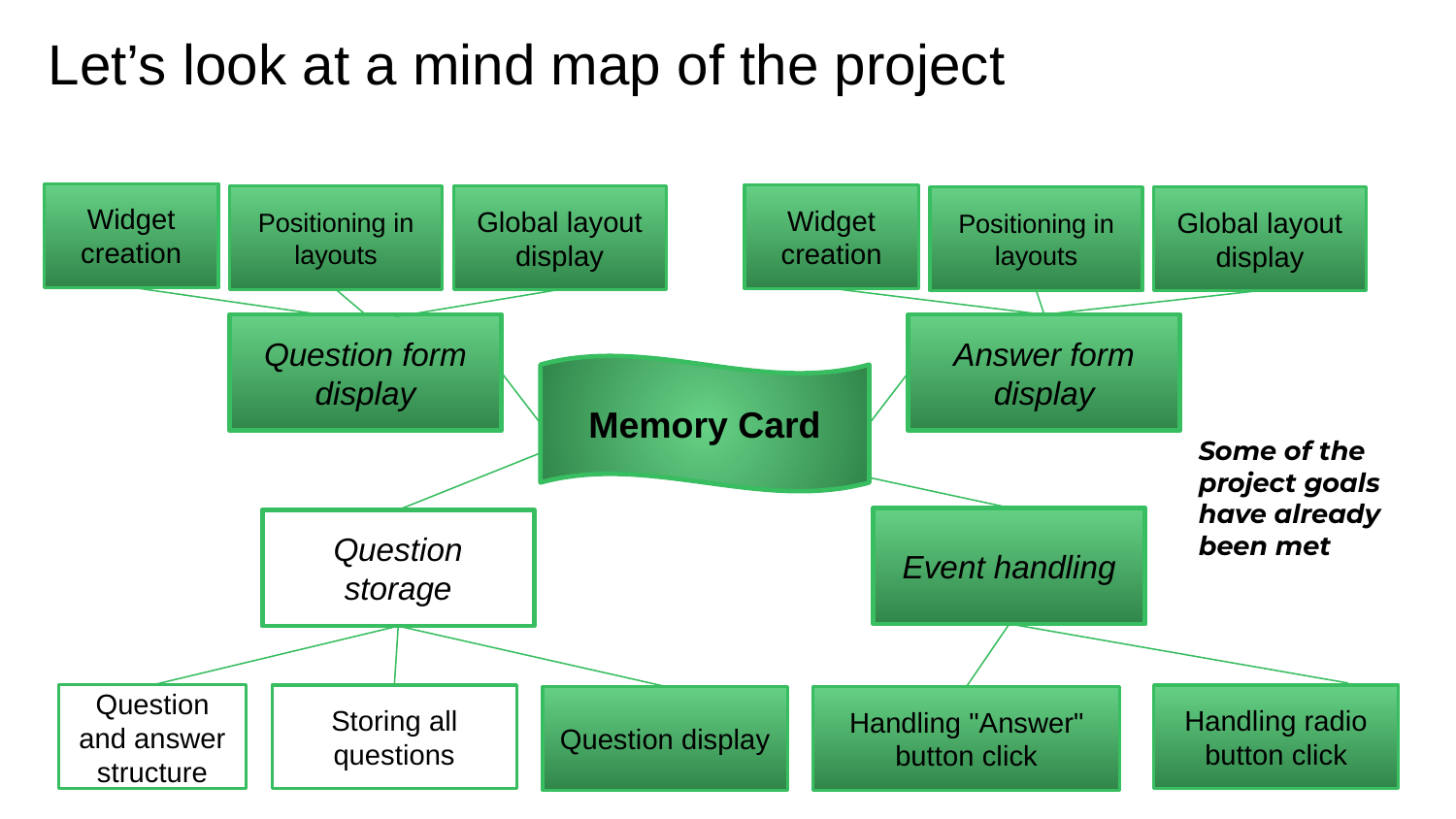

Let’s look at a mind map of the project
Widget creation
Widget creation
Positioning in layouts
Global layout display
Positioning in layouts
Global layout display
Question form display
Answer form display
Memory Card
Some of the project goals have already been met
Event handling
Question storage
Question and answer structure
Storing all questions
Handling radio button click
Question display
Handling "Answer" button click